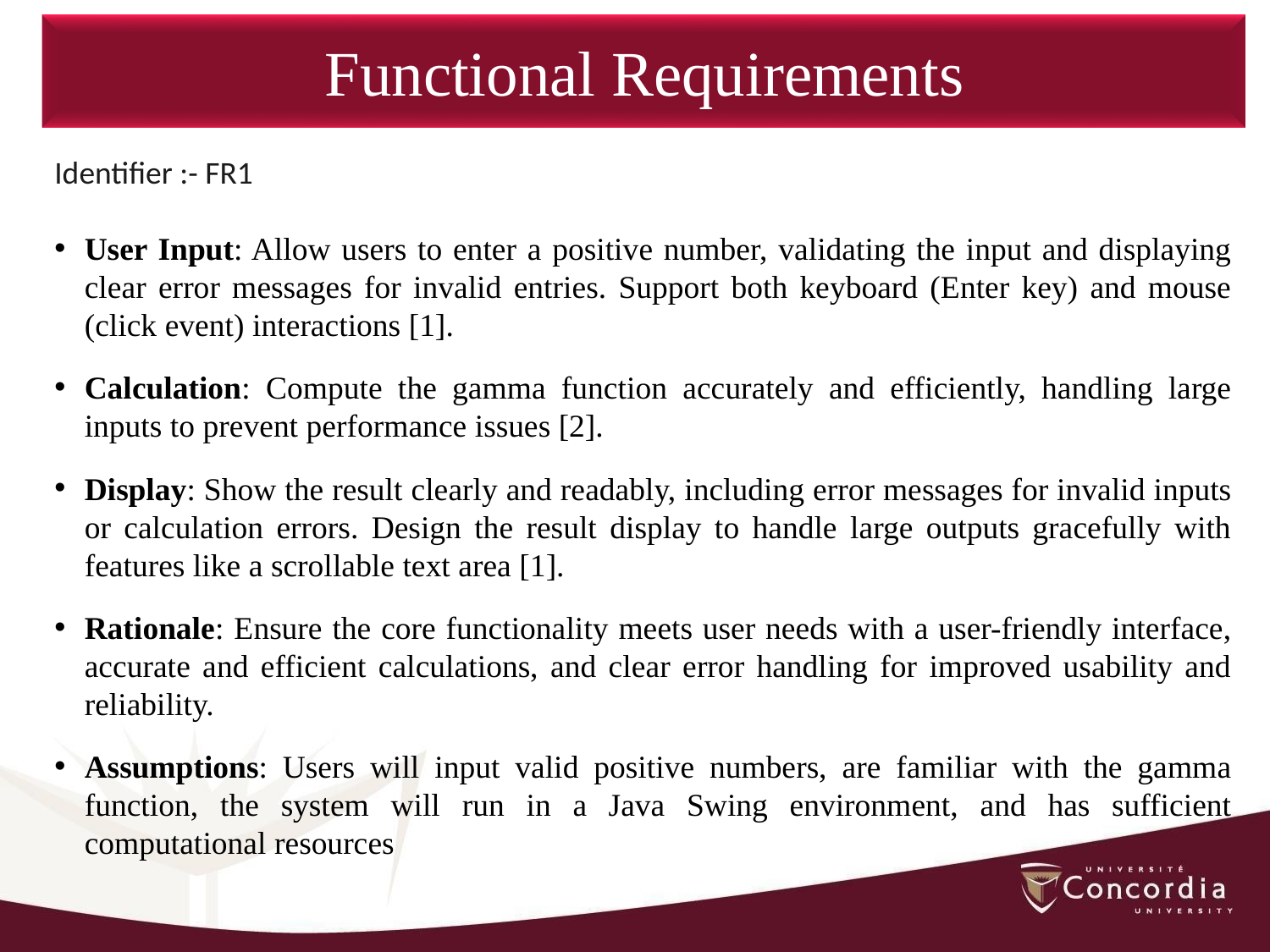

Functional Requirements
Identifier :- FR1

User Input: Allow users to enter a positive number, validating the input and displaying clear error messages for invalid entries. Support both keyboard (Enter key) and mouse (click event) interactions [1].
Calculation: Compute the gamma function accurately and efficiently, handling large inputs to prevent performance issues [2].
Display: Show the result clearly and readably, including error messages for invalid inputs or calculation errors. Design the result display to handle large outputs gracefully with features like a scrollable text area [1].
Rationale: Ensure the core functionality meets user needs with a user-friendly interface, accurate and efficient calculations, and clear error handling for improved usability and reliability.
Assumptions: Users will input valid positive numbers, are familiar with the gamma function, the system will run in a Java Swing environment, and has sufficient computational resources